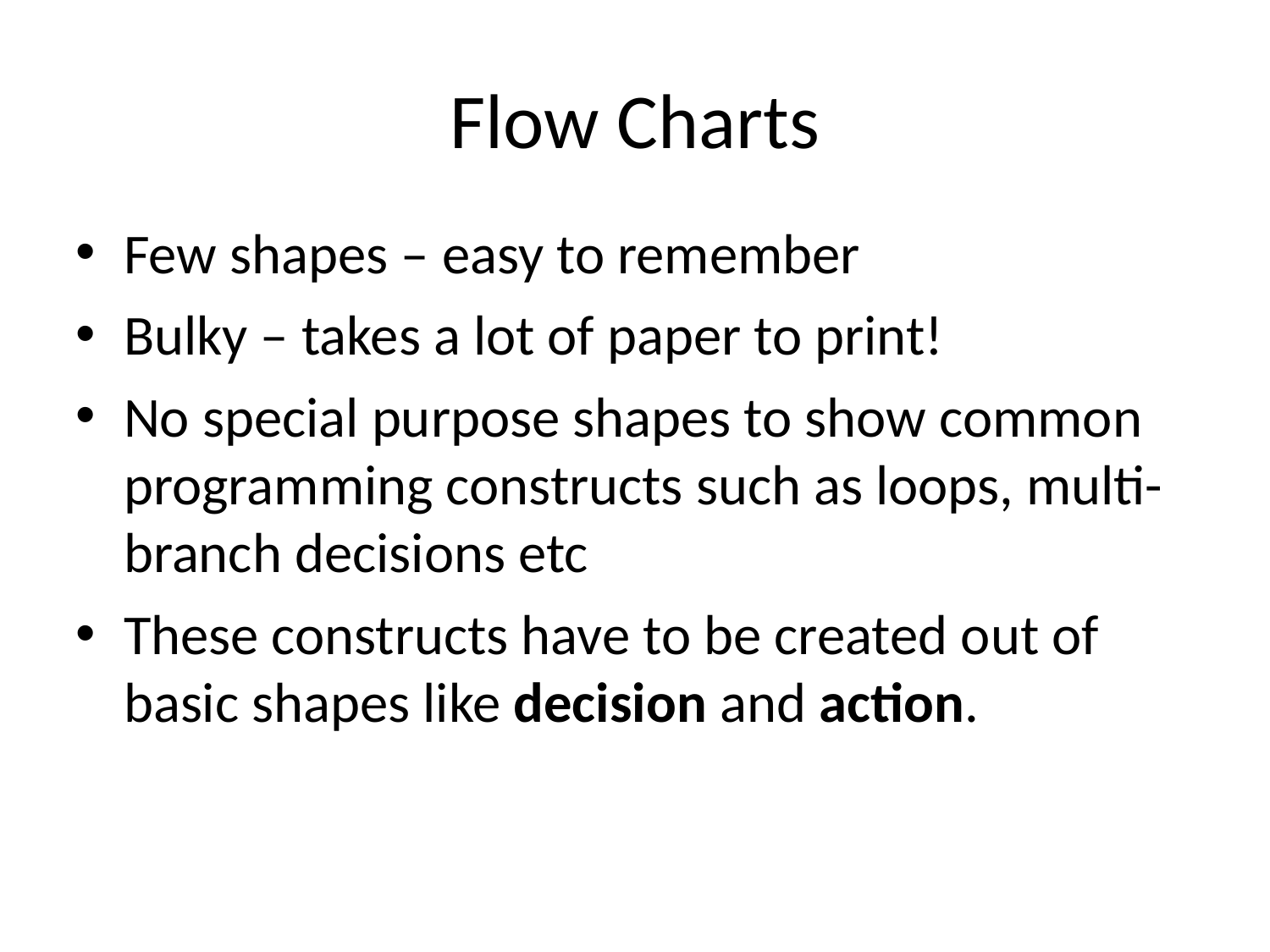

# Flow Charts
Few shapes – easy to remember
Bulky – takes a lot of paper to print!
No special purpose shapes to show common programming constructs such as loops, multi-branch decisions etc
These constructs have to be created out of basic shapes like decision and action.